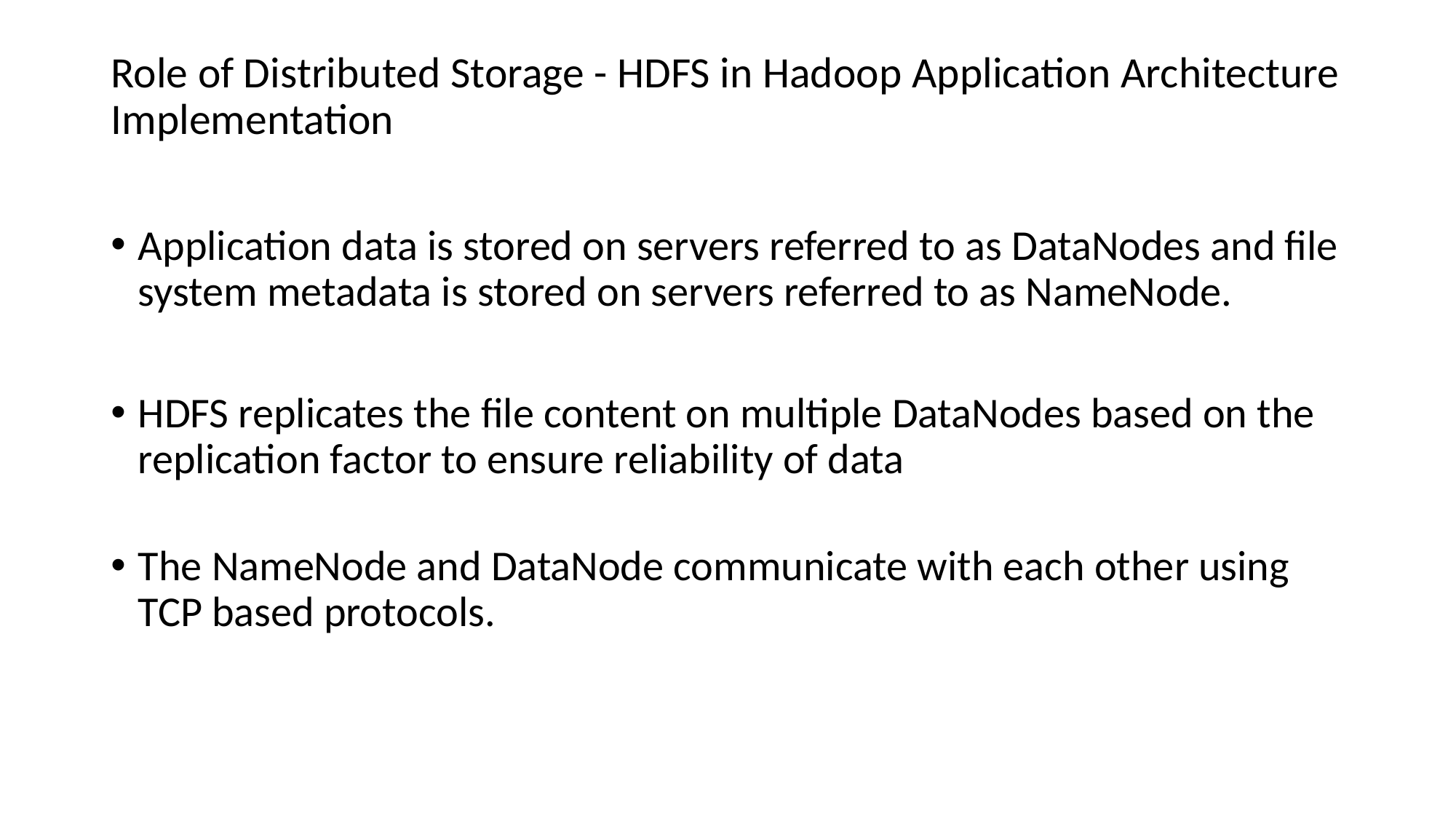

# Role of Distributed Storage - HDFS in Hadoop Application Architecture Implementation
Application data is stored on servers referred to as DataNodes and file system metadata is stored on servers referred to as NameNode.

HDFS replicates the file content on multiple DataNodes based on the replication factor to ensure reliability of data
The NameNode and DataNode communicate with each other using TCP based protocols.